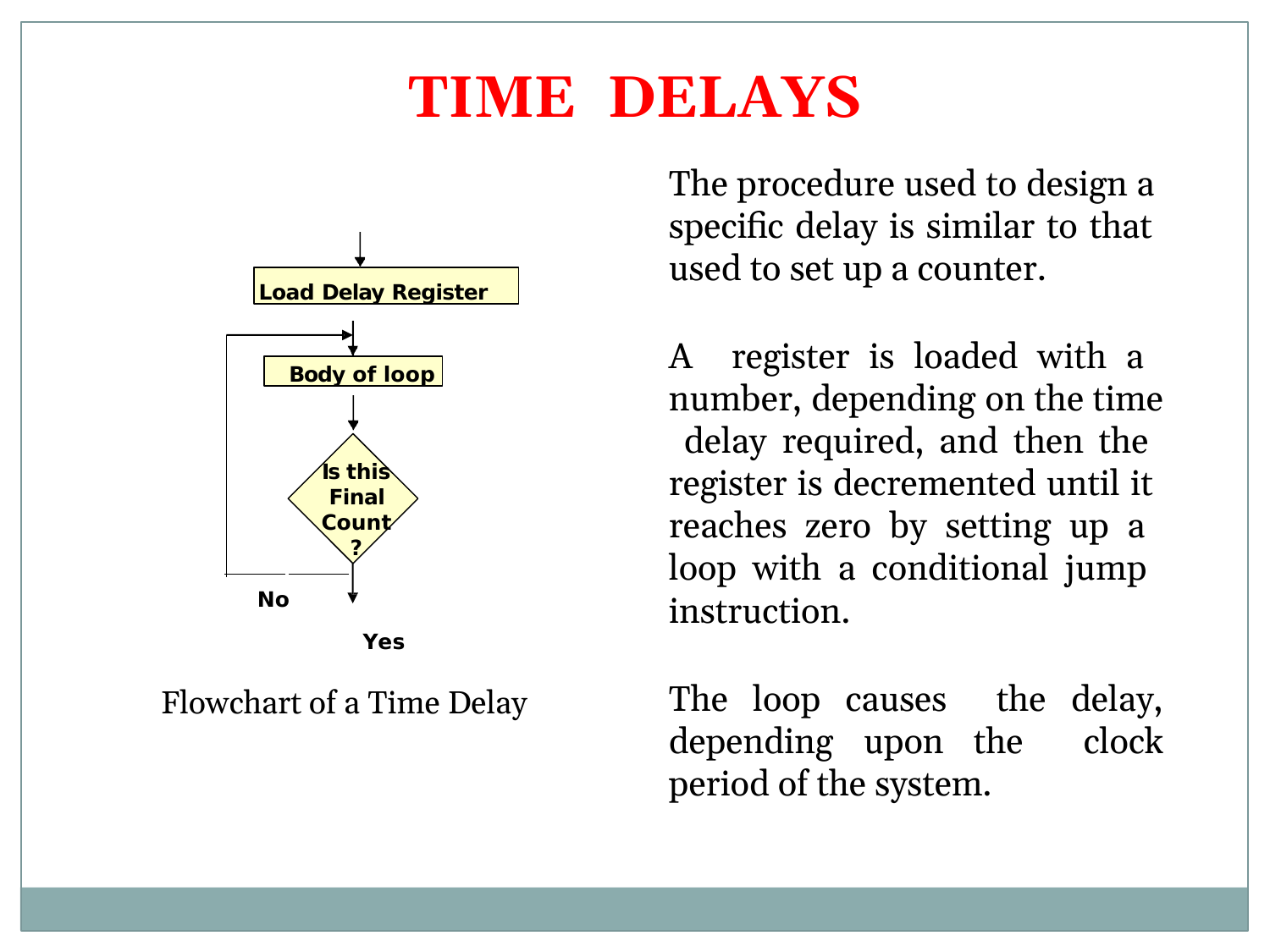

# TIME	DELAYS
The procedure used to design a  specific delay is similar to that  used to set up a counter.

A  register is loaded with a  number, depending on the time  delay required, and then the  register is decremented until it  reaches zero by setting up a  loop with a conditional jump  instruction.

The loop causes  the delay, depending upon the  clock period of the system.

Load Delay Register

Body of loop
Is this  Final  Count?

No
Yes

Flowchart of a Time Delay